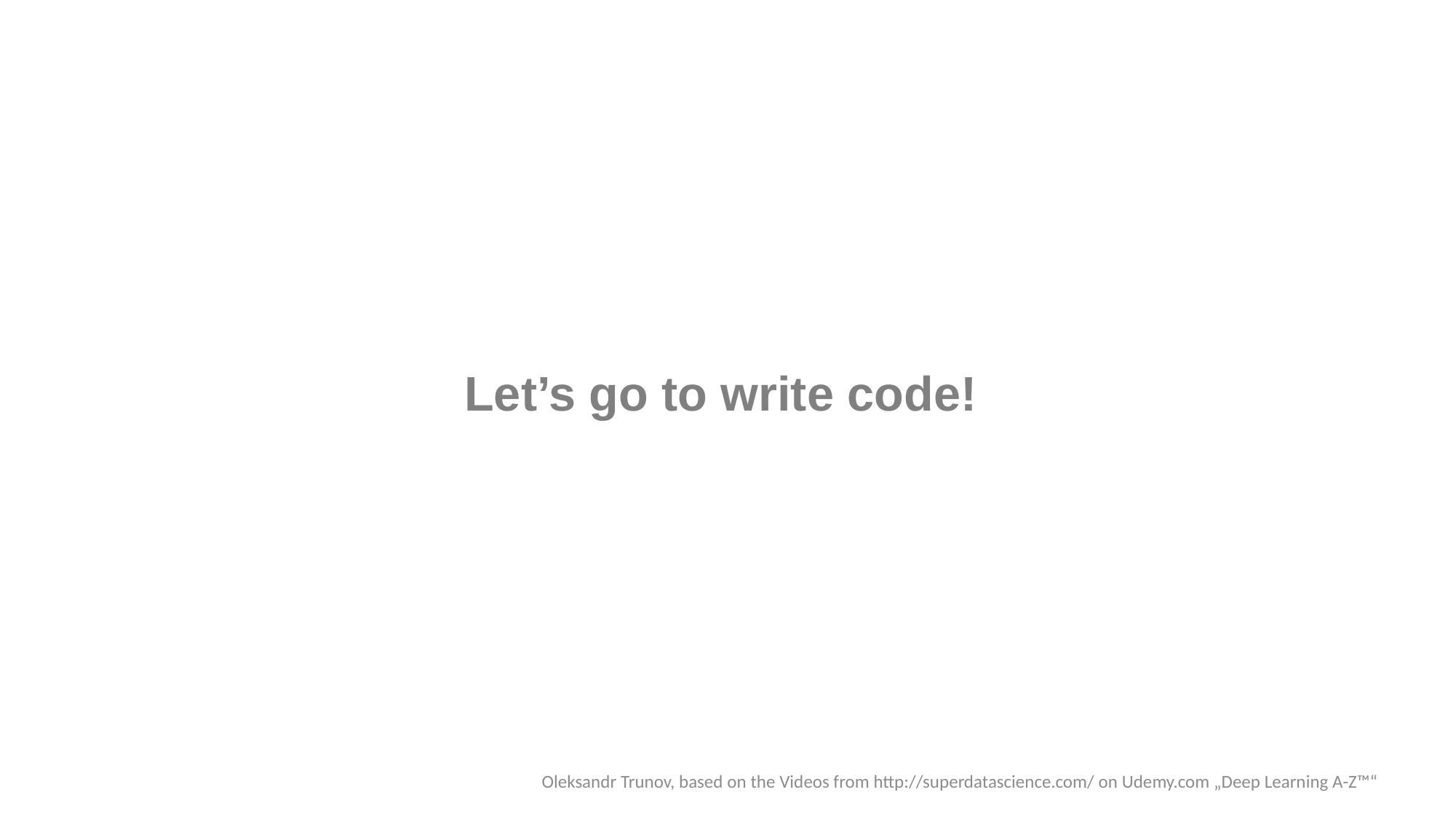

Let’s go to write code!
Oleksandr Trunov, based on the Videos from http://superdatascience.com/ on Udemy.com „Deep Learning A-Z™“